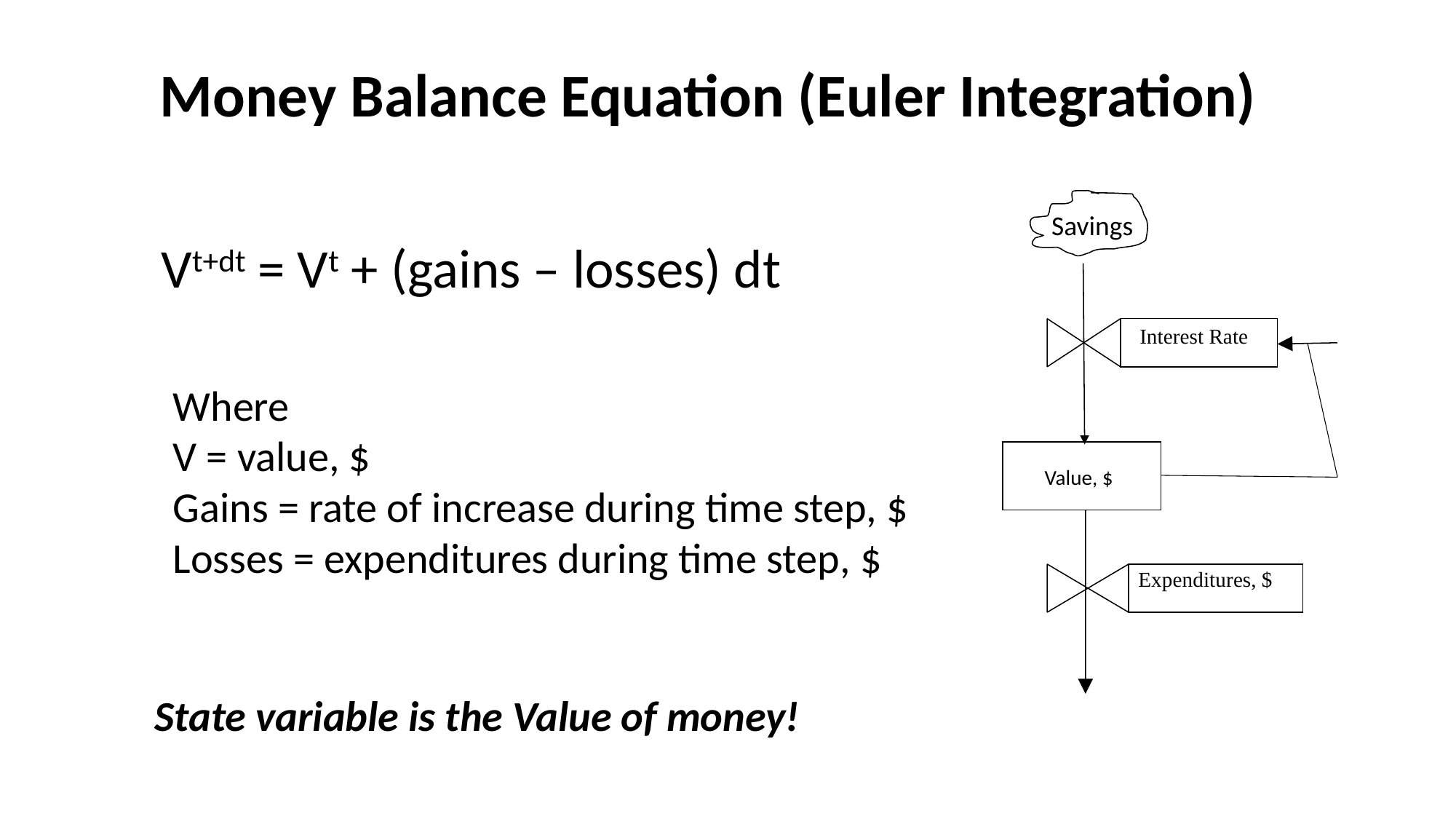

Money Balance Equation (Euler Integration)

Savings
Vt+dt = Vt + (gains – losses) dt

Interest Rate

Where
V = value, $
Gains = rate of increase during time step, $
Losses = expenditures during time step, $

Value, $

Expenditures, $

State variable is the Value of money!